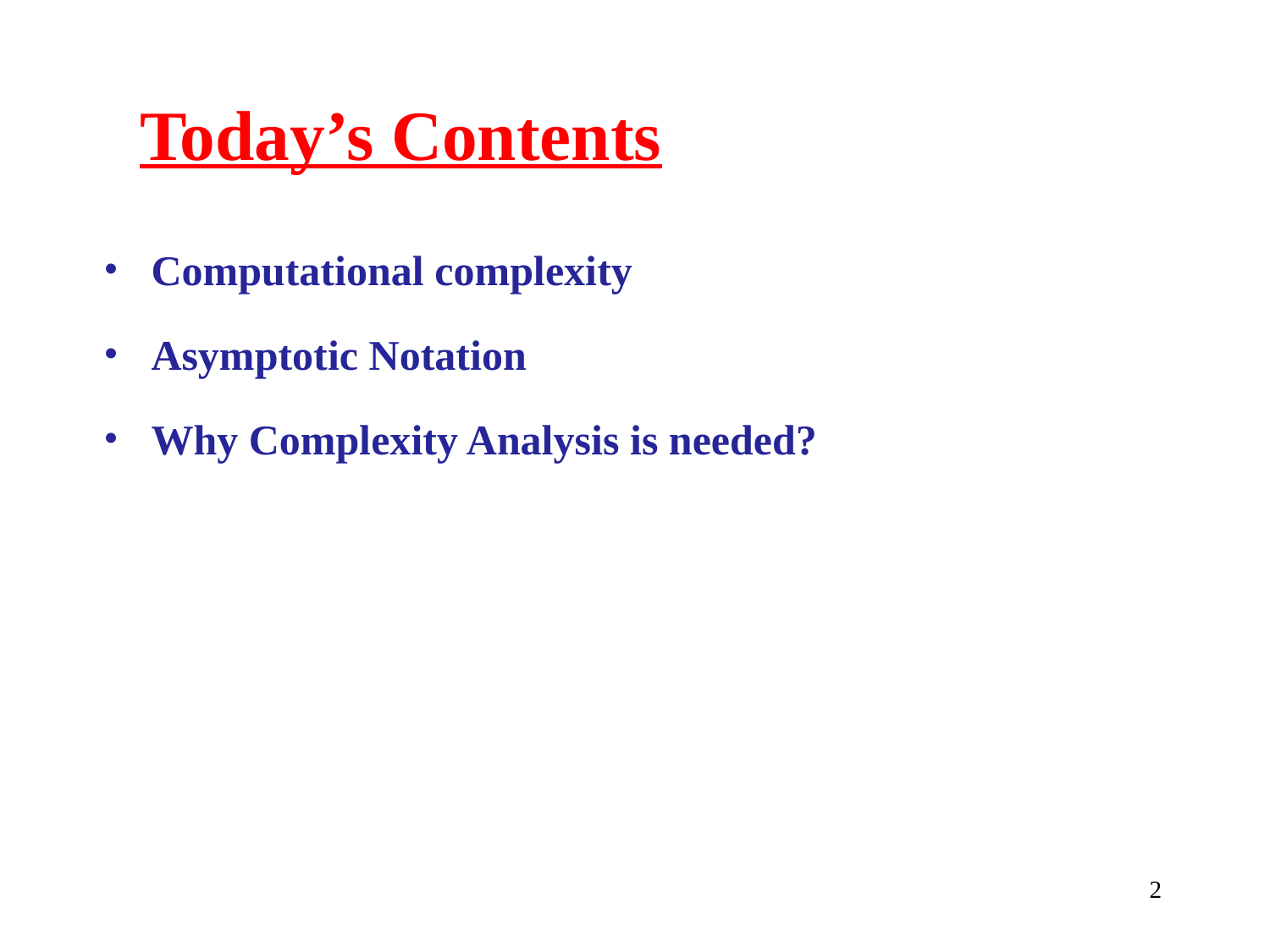

# Today’s Contents
Computational complexity
Asymptotic Notation
Why Complexity Analysis is needed?
2